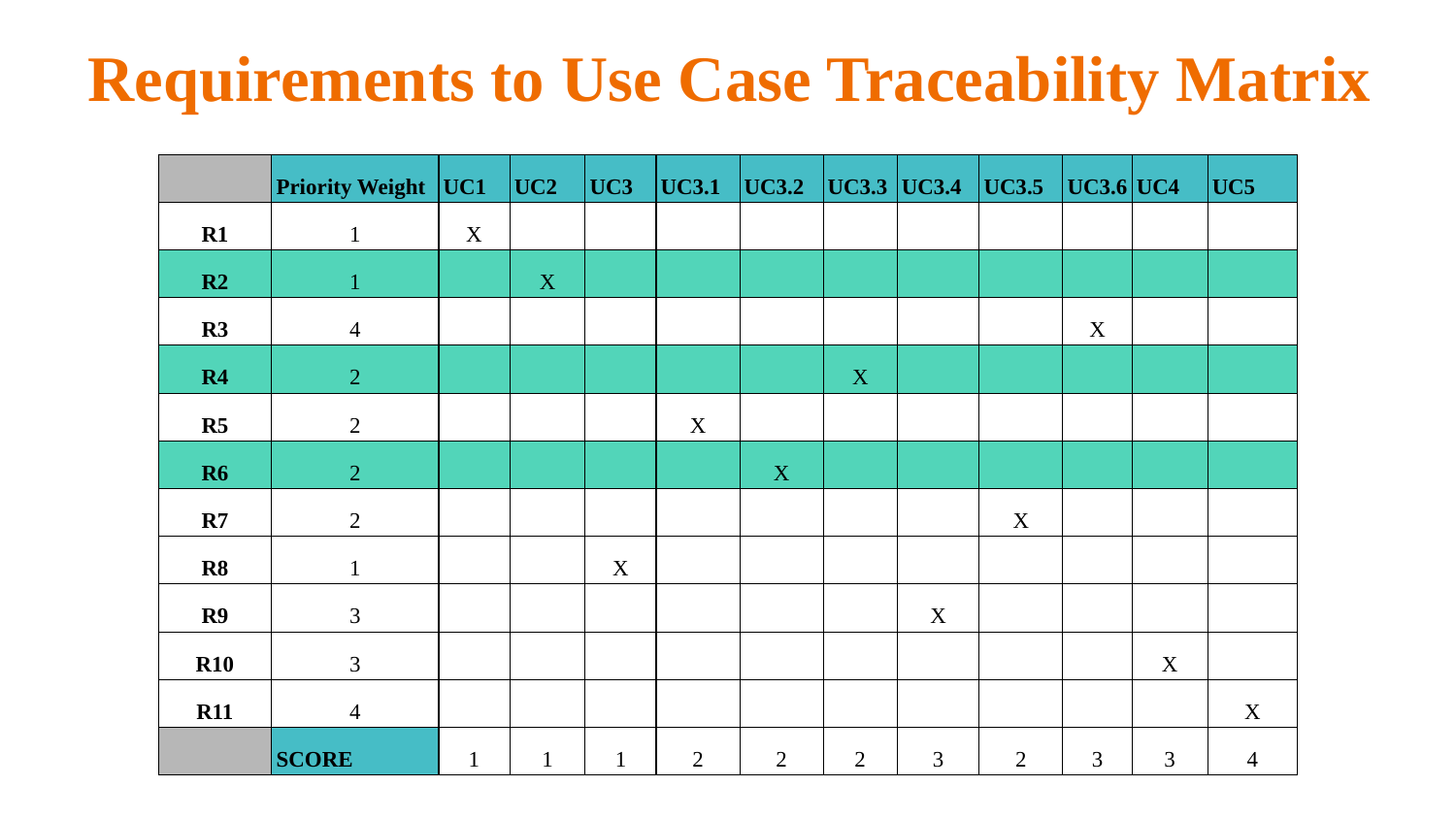

# Requirements to Use Case Traceability Matrix
|  | Priority Weight | UC1 | UC2 | UC3 | UC3.1 | UC3.2 | UC3.3 | UC3.4 | UC3.5 | UC3.6 | UC4 | UC5 |
| --- | --- | --- | --- | --- | --- | --- | --- | --- | --- | --- | --- | --- |
| R1 | 1 | X |  |  |  |  |  |  |  |  |  |  |
| R2 | 1 |  | X |  |  |  |  |  |  |  |  |  |
| R3 | 4 |  |  |  |  |  |  |  |  | X |  |  |
| R4 | 2 |  |  |  |  |  | X |  |  |  |  |  |
| R5 | 2 |  |  |  | X |  |  |  |  |  |  |  |
| R6 | 2 |  |  |  |  | X |  |  |  |  |  |  |
| R7 | 2 |  |  |  |  |  |  |  | X |  |  |  |
| R8 | 1 |  |  | X |  |  |  |  |  |  |  |  |
| R9 | 3 |  |  |  |  |  |  | X |  |  |  |  |
| R10 | 3 |  |  |  |  |  |  |  |  |  | X |  |
| R11 | 4 |  |  |  |  |  |  |  |  |  |  | X |
|  | SCORE | 1 | 1 | 1 | 2 | 2 | 2 | 3 | 2 | 3 | 3 | 4 |